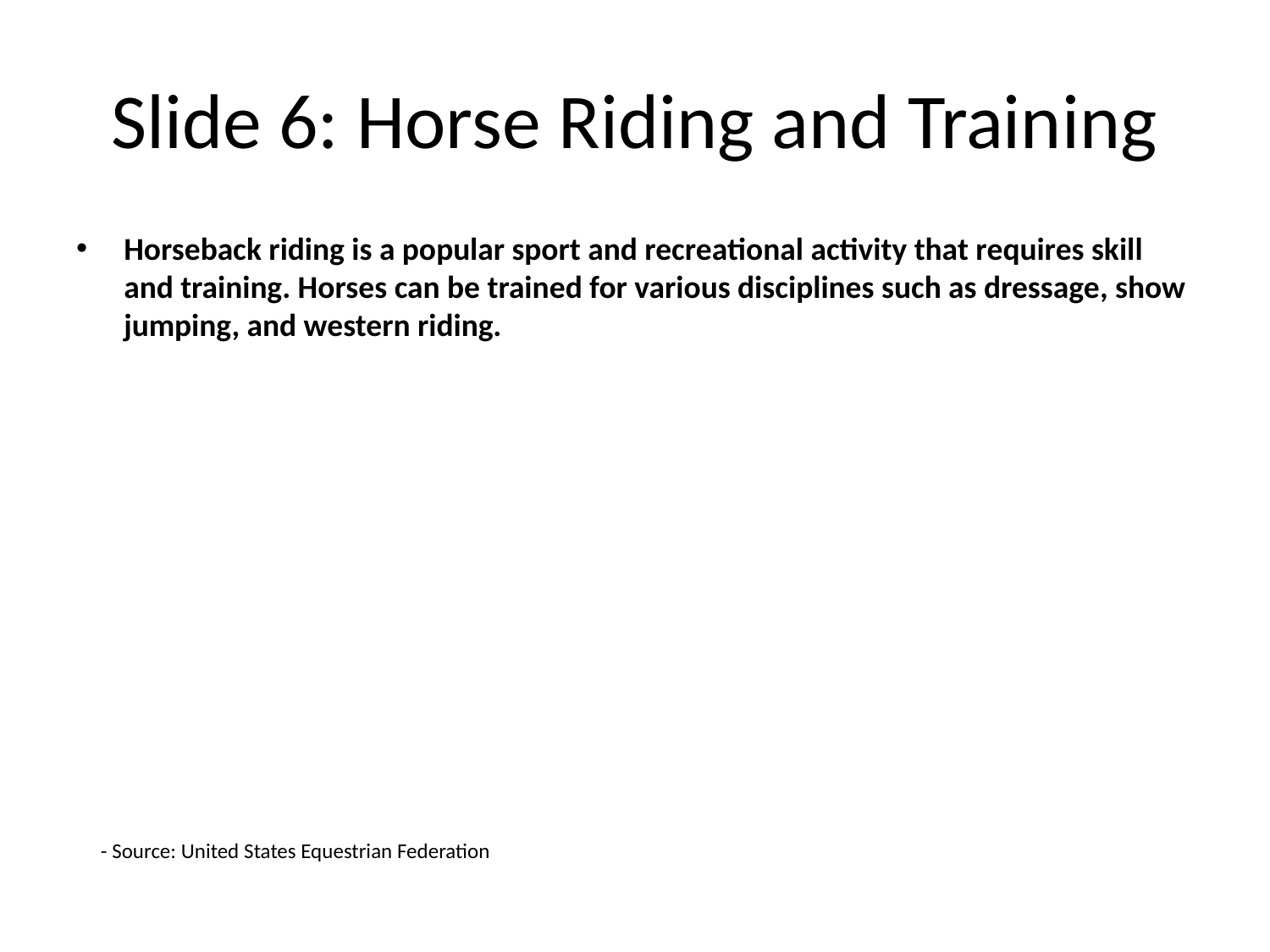

# Slide 6: Horse Riding and Training
Horseback riding is a popular sport and recreational activity that requires skill and training. Horses can be trained for various disciplines such as dressage, show jumping, and western riding.

- Source: United States Equestrian Federation